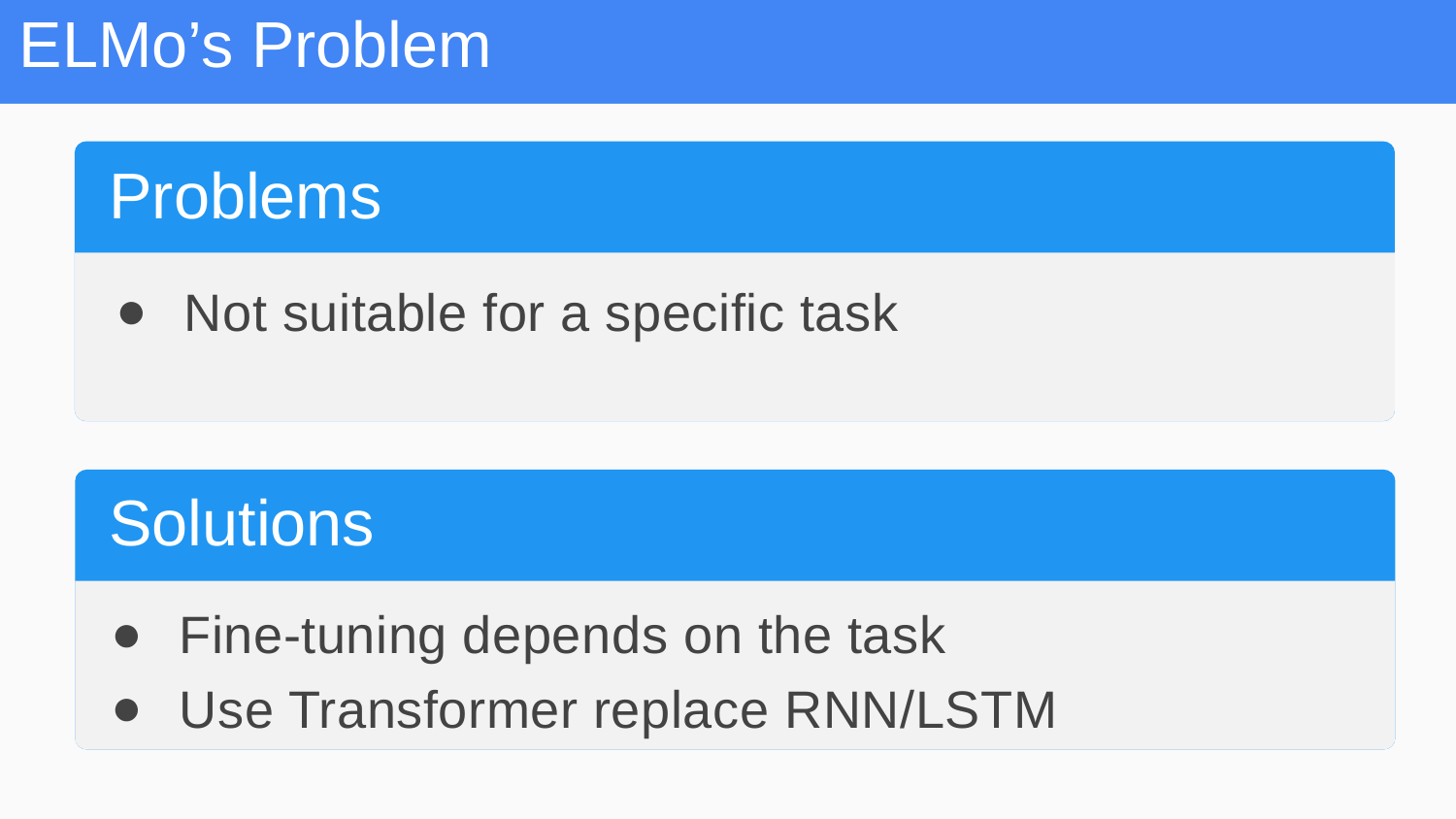

# ELMo’s Problem

Problems
Not suitable for a specific task

Solutions
Fine-tuning depends on the task
Use Transformer replace RNN/LSTM